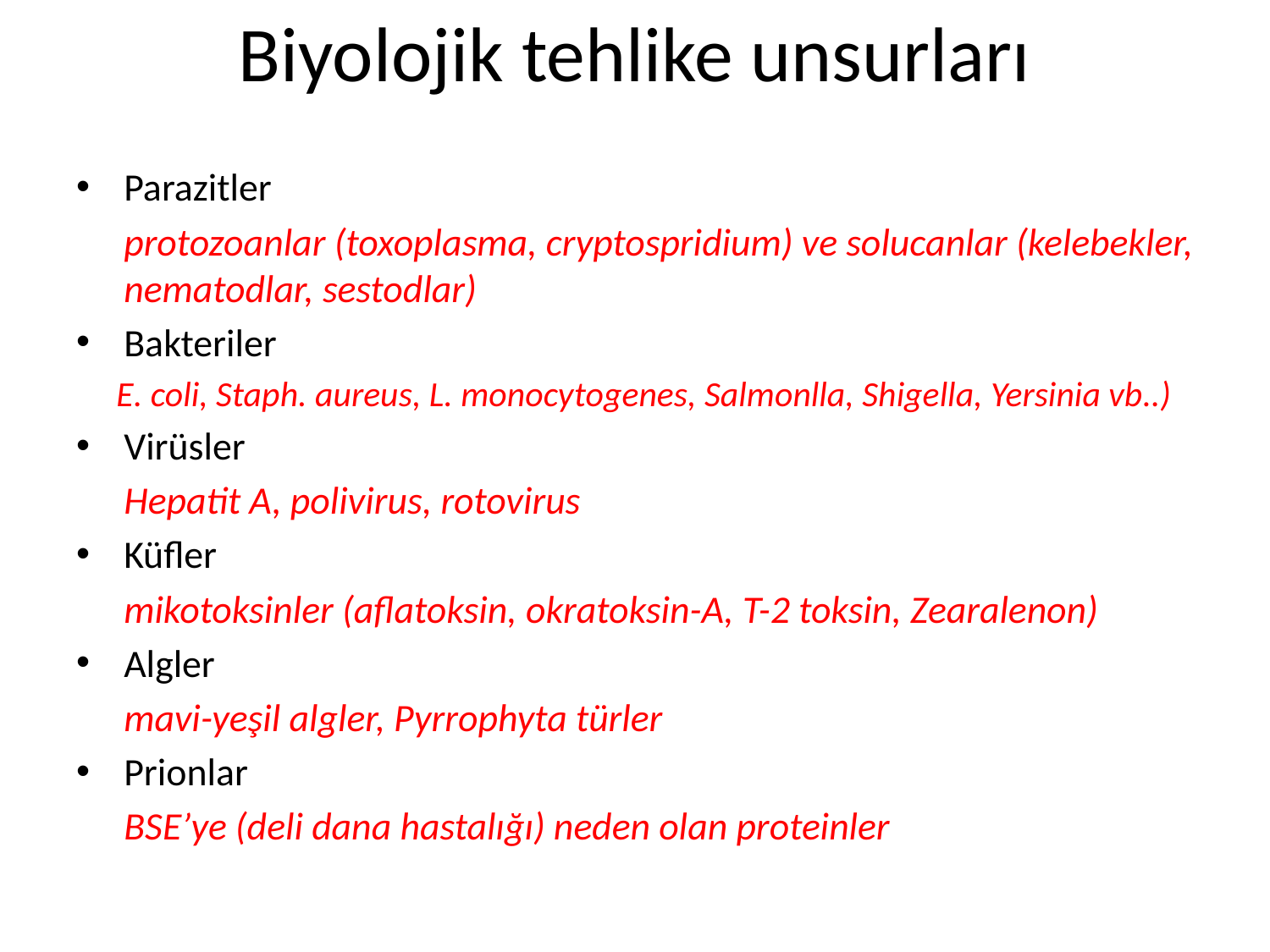

# Biyolojik tehlike unsurları
Parazitler
	protozoanlar (toxoplasma, cryptospridium) ve solucanlar (kelebekler, nematodlar, sestodlar)
Bakteriler
     E. coli, Staph. aureus, L. monocytogenes, Salmonlla, Shigella, Yersinia vb..)
Virüsler
	Hepatit A, polivirus, rotovirus
Küfler
	mikotoksinler (aflatoksin, okratoksin-A, T-2 toksin, Zearalenon)
Algler
	mavi-yeşil algler, Pyrrophyta türler
Prionlar
	BSE’ye (deli dana hastalığı) neden olan proteinler